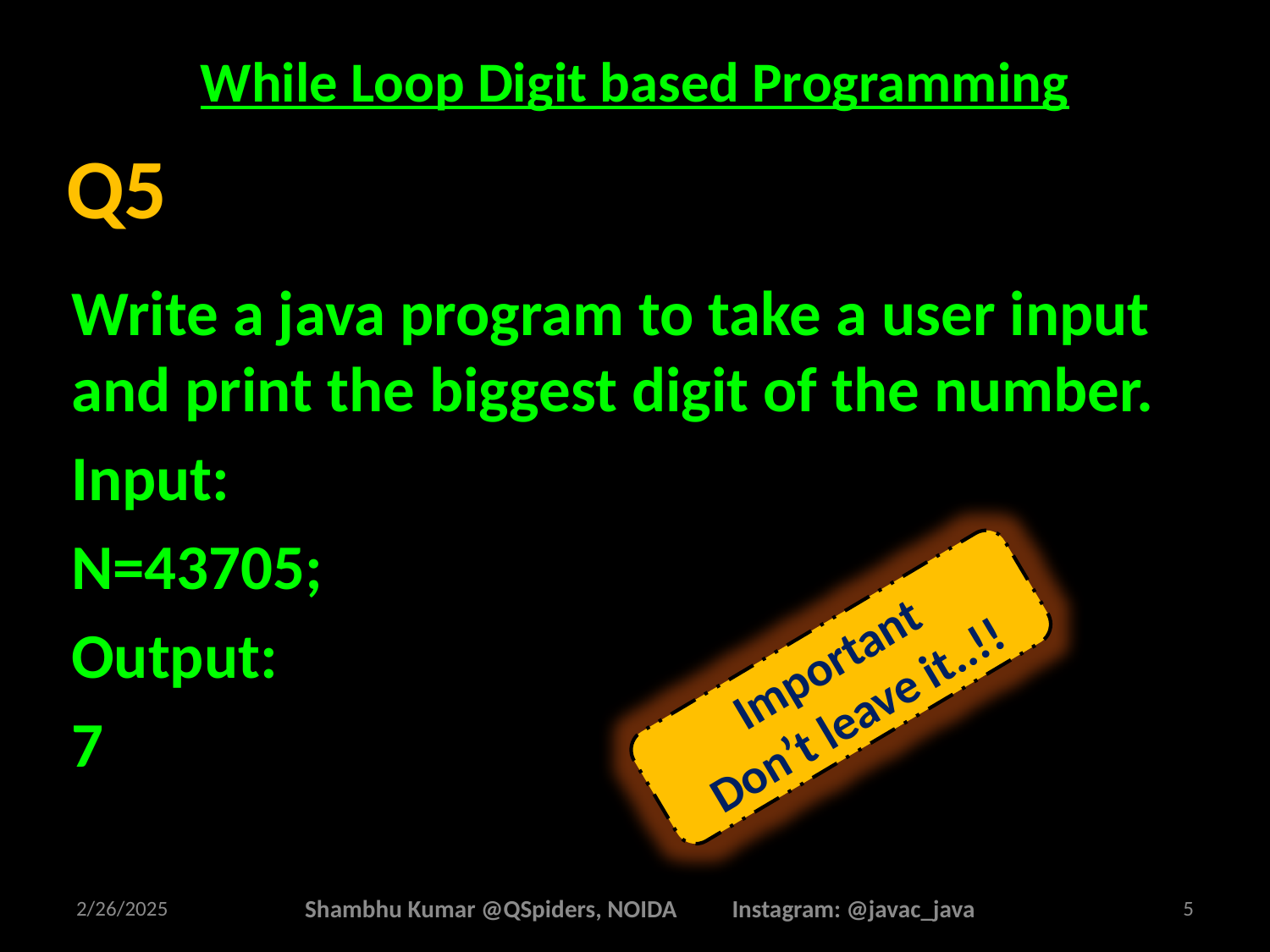

# While Loop Digit based Programming

Write a java program to take a user input and print the biggest digit of the number.
Input:
N=43705;
Output:
7
Q5
Important
Don’t leave it..!!
2/26/2025
Shambhu Kumar @QSpiders, NOIDA          Instagram: @javac_java
5